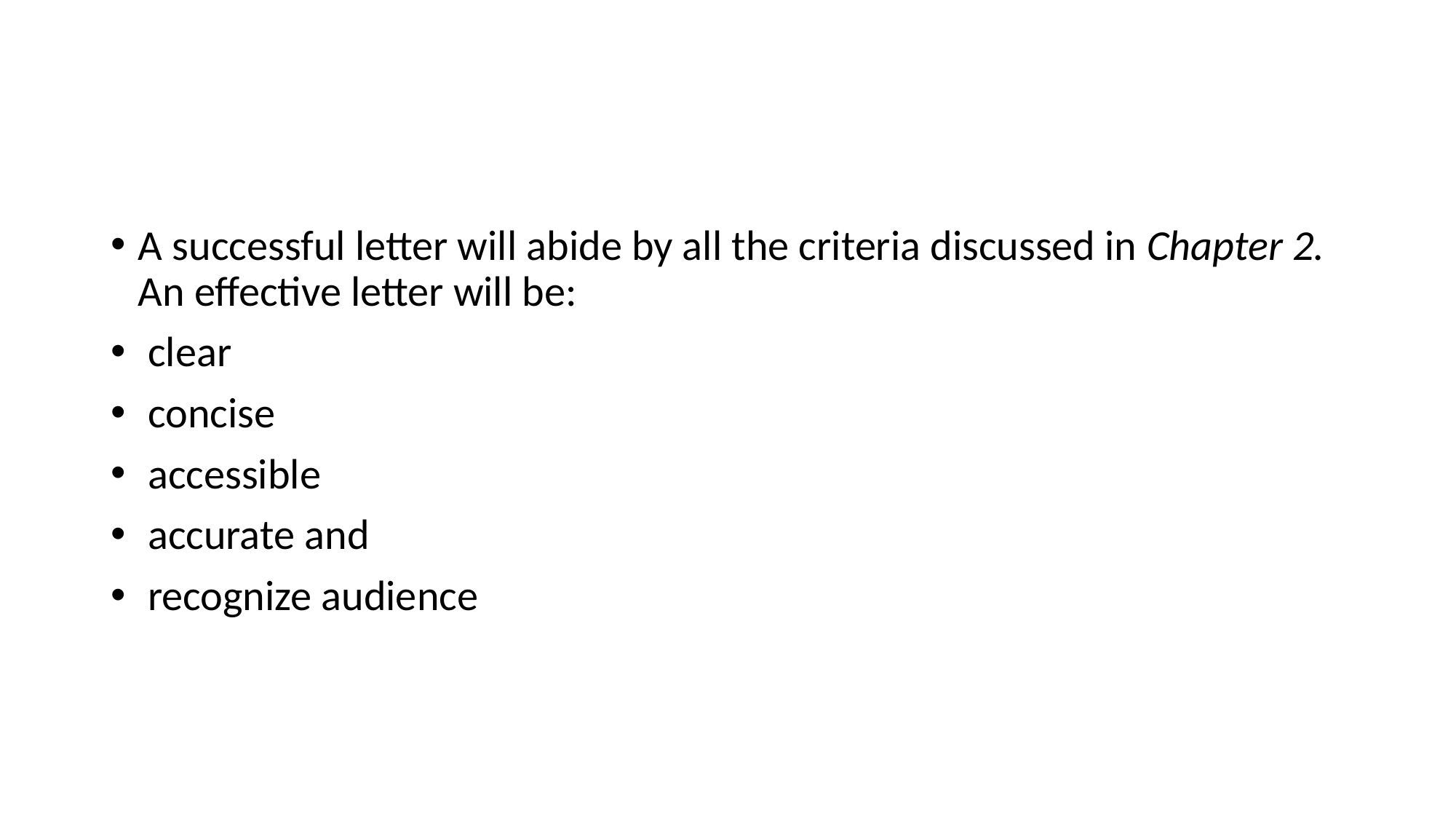

#
A successful letter will abide by all the criteria discussed in Chapter 2. An effective letter will be:
 clear
 concise
 accessible
 accurate and
 recognize audience